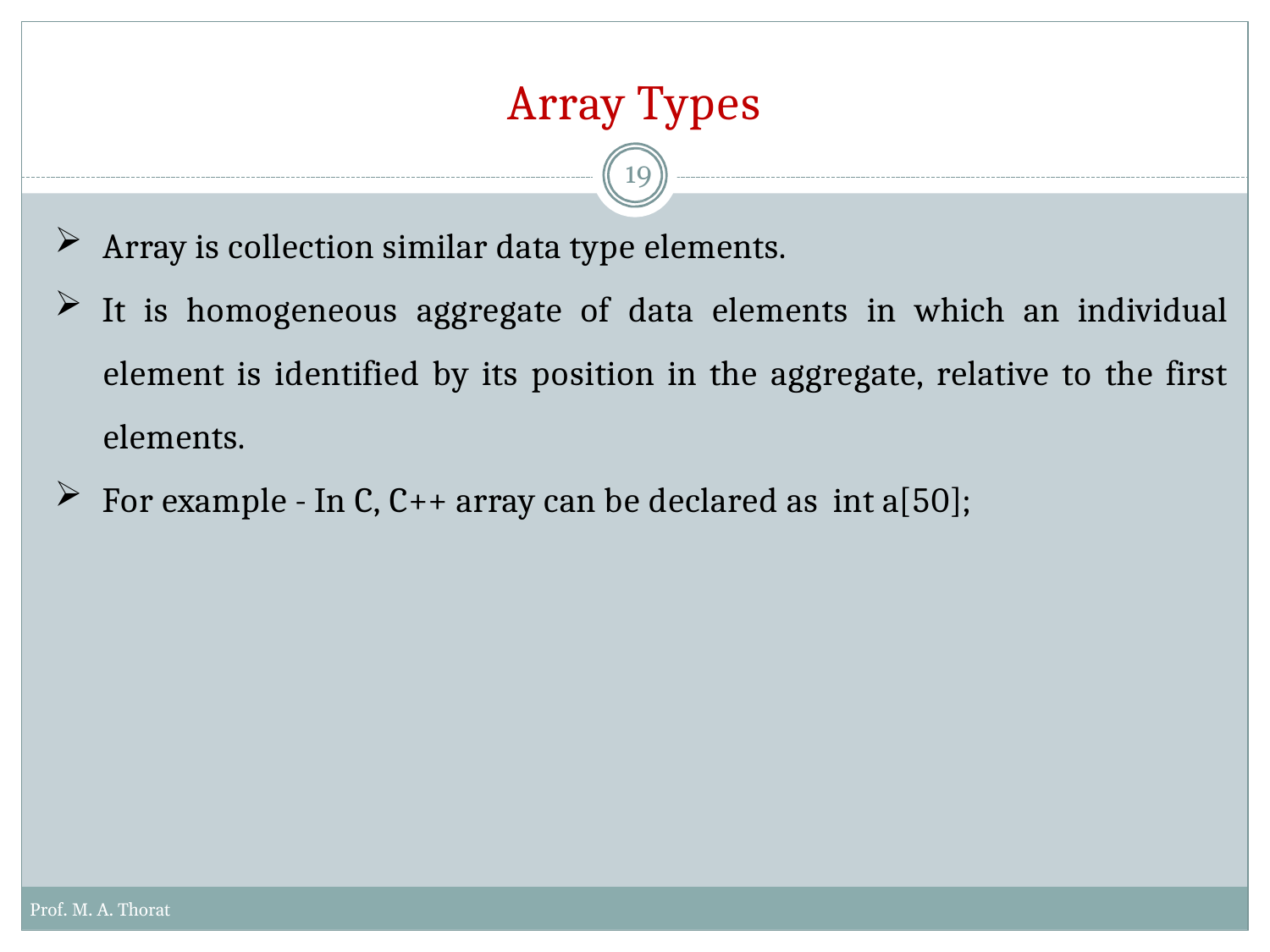

# Array Types
19

Array is collection similar data type elements.
It  is  homogeneous  aggregate  of  data  elements  in  which  an  individual element is identified by its position in the aggregate, relative to the first elements.
For example - In C, C++ array can be declared as int a[50];
Prof. M. A. Thorat